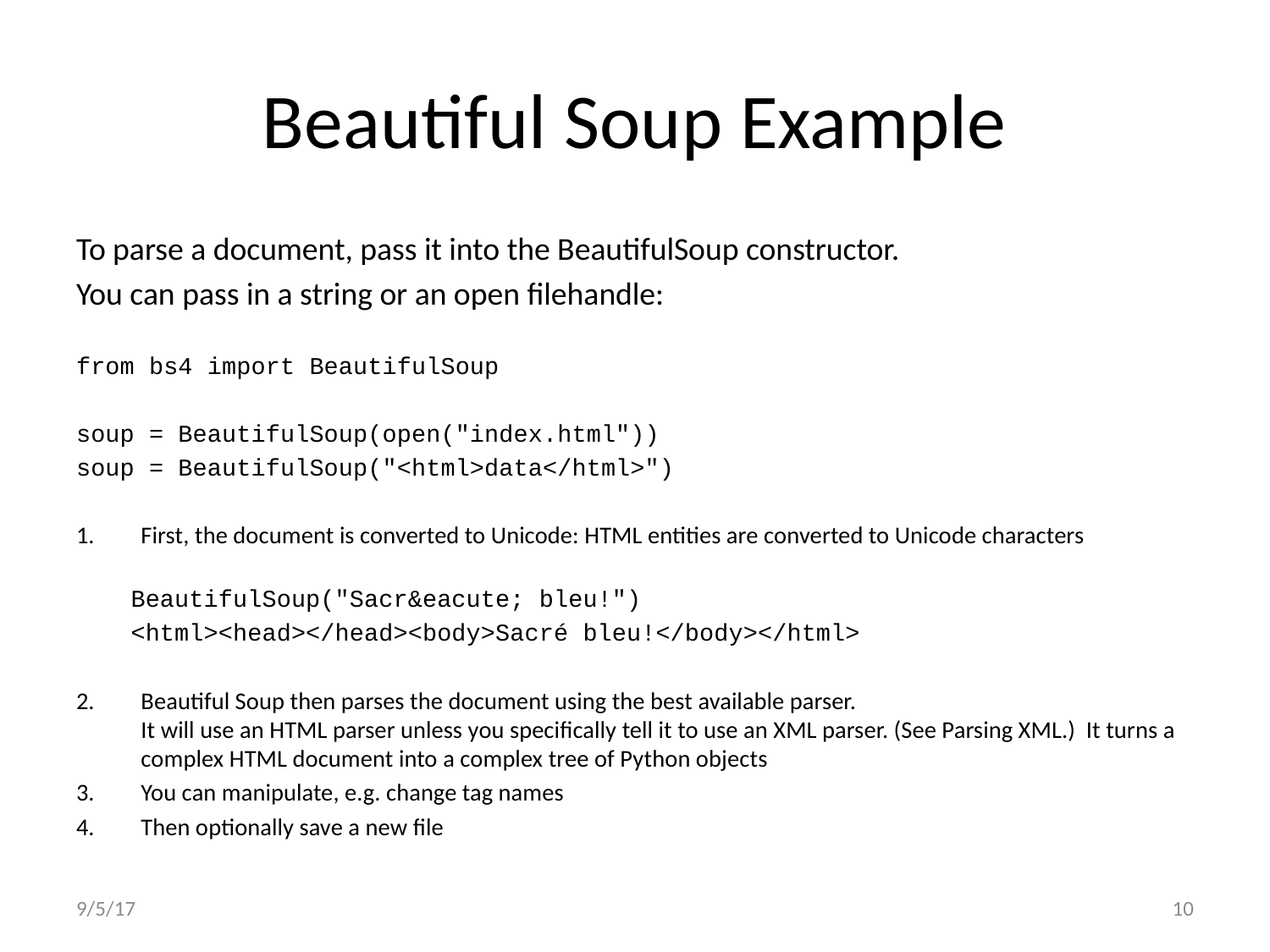

# Beautiful Soup Example
To parse a document, pass it into the BeautifulSoup constructor.
You can pass in a string or an open filehandle:

from bs4 import BeautifulSoup

soup = BeautifulSoup(open("index.html"))
soup = BeautifulSoup("<html>data</html>")

First, the document is converted to Unicode: HTML entities are converted to Unicode characters

	BeautifulSoup("Sacr&eacute; bleu!")
	<html><head></head><body>Sacré bleu!</body></html>

Beautiful Soup then parses the document using the best available parser.
It will use an HTML parser unless you specifically tell it to use an XML parser. (See Parsing XML.)  It turns a complex HTML document into a complex tree of Python objects
You can manipulate, e.g. change tag names
Then optionally save a new file
9/5/17
10